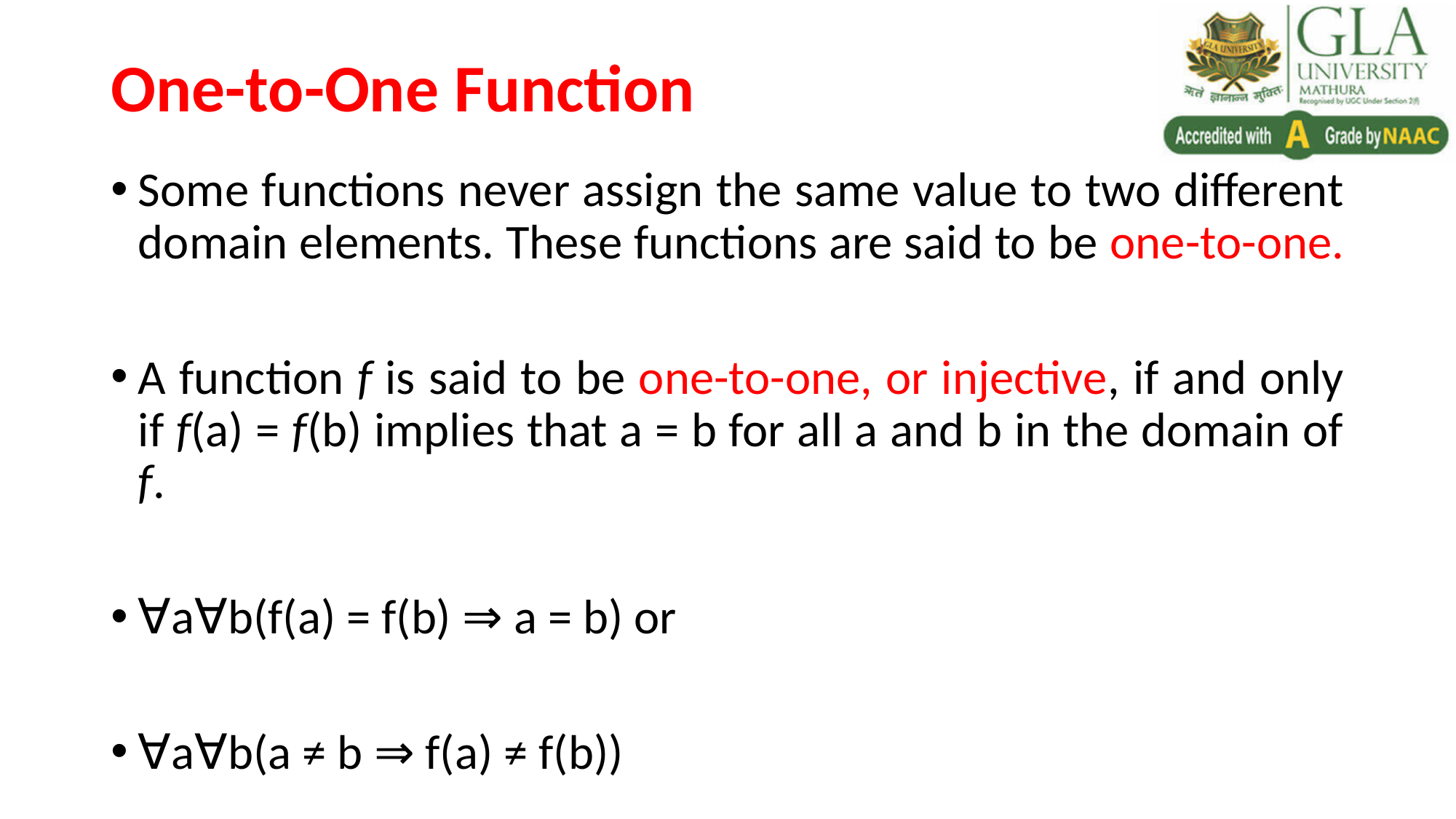

# One-to-One Function
Some functions never assign the same value to two different domain elements. These functions are said to be one-to-one.

A function f is said to be one-to-one, or injective, if and only if f(a) = f(b) implies that a = b for all a and b in the domain of f.

∀a∀b(f(a) = f(b) ⇒ a = b) or

∀a∀b(a ≠ b ⇒ f(a) ≠ f(b))